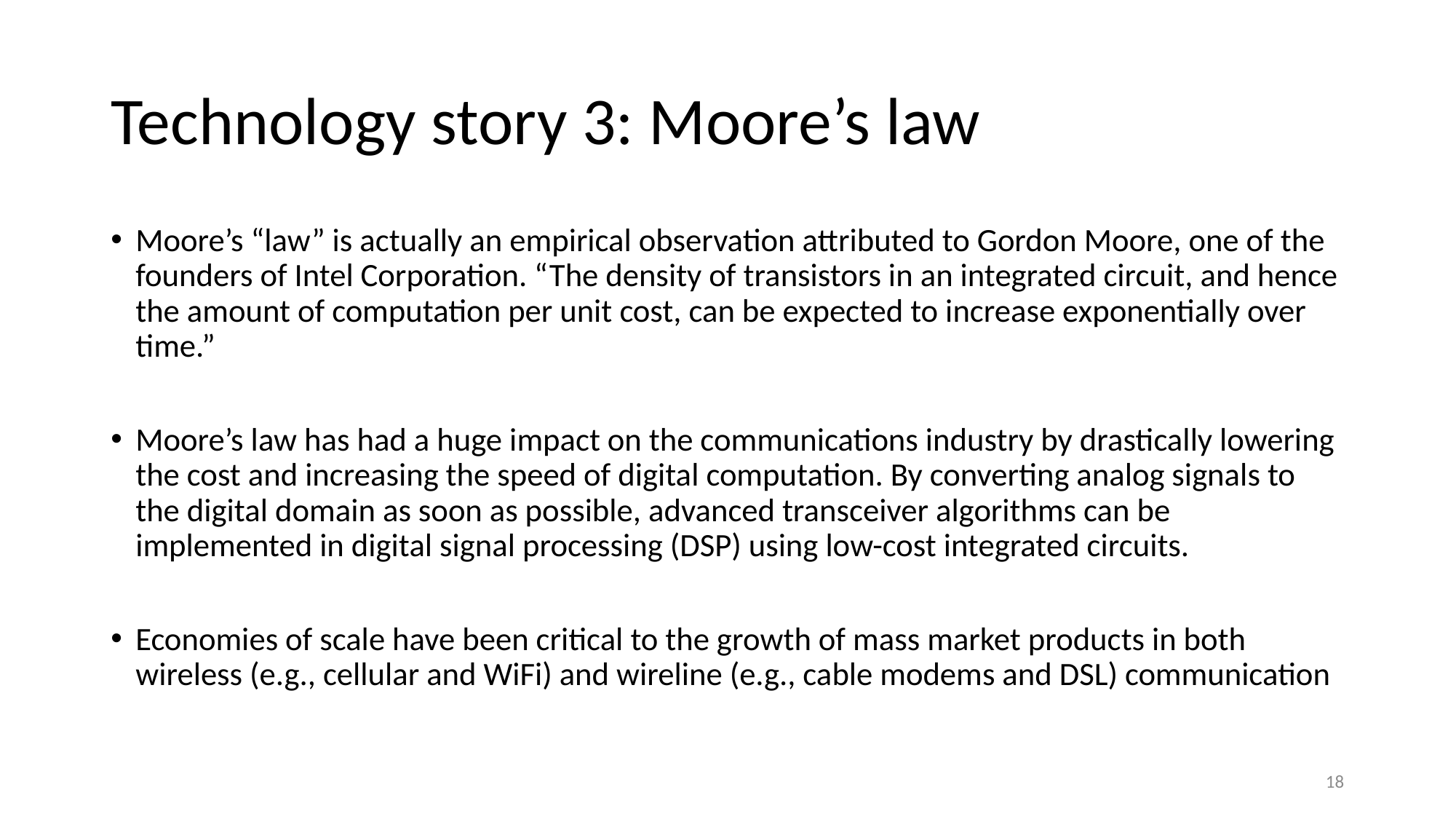

# Technology story 3: Moore’s law
Moore’s “law” is actually an empirical observation attributed to Gordon Moore, one of the founders of Intel Corporation. “The density of transistors in an integrated circuit, and hence the amount of computation per unit cost, can be expected to increase exponentially over time.”

Moore’s law has had a huge impact on the communications industry by drastically lowering the cost and increasing the speed of digital computation. By converting analog signals to the digital domain as soon as possible, advanced transceiver algorithms can be implemented in digital signal processing (DSP) using low-cost integrated circuits.

Economies of scale have been critical to the growth of mass market products in both wireless (e.g., cellular and WiFi) and wireline (e.g., cable modems and DSL) communication
18